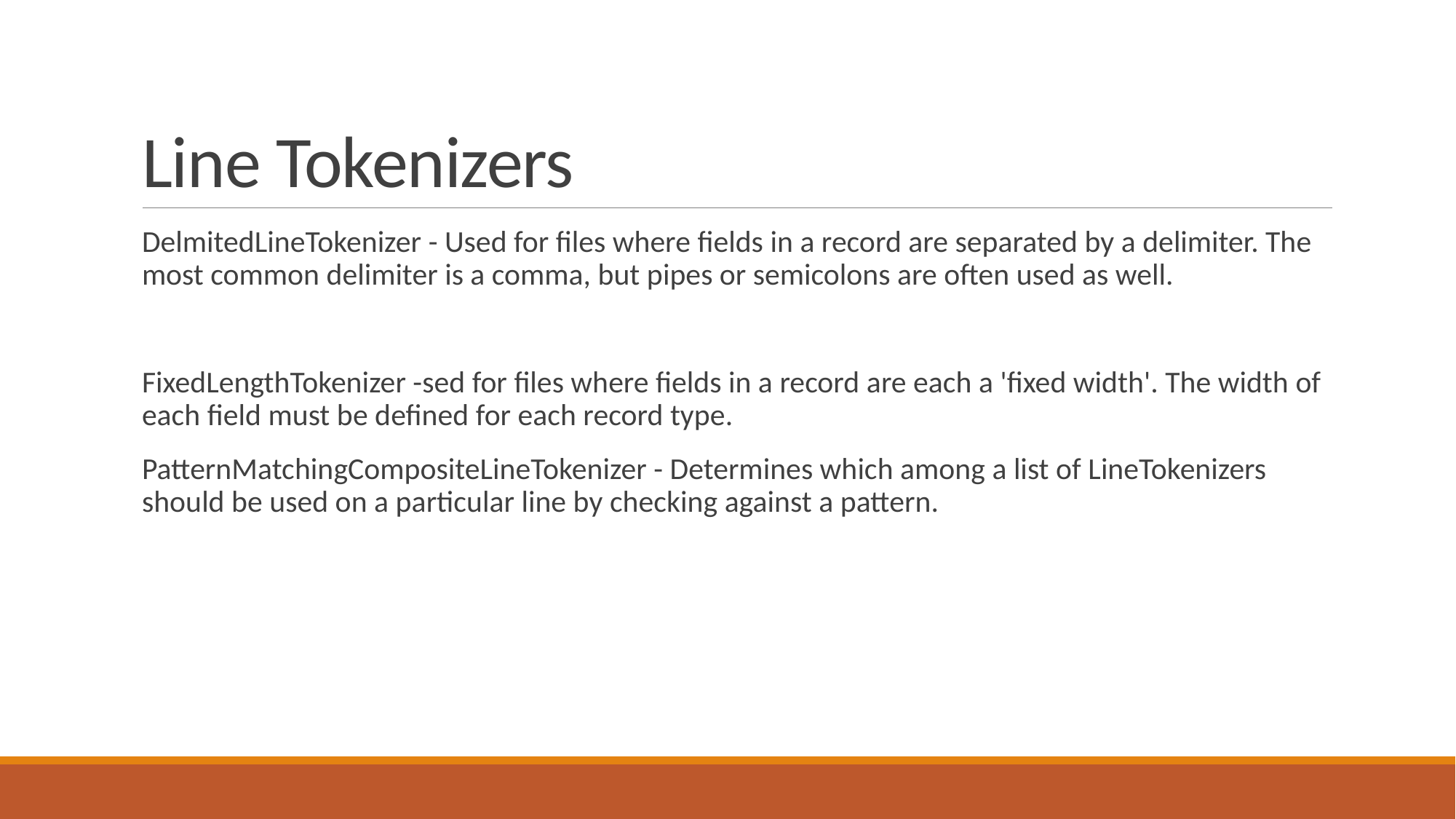

# Line Tokenizers
DelmitedLineTokenizer - Used for files where fields in a record are separated by a delimiter. The most common delimiter is a comma, but pipes or semicolons are often used as well.

FixedLengthTokenizer -sed for files where fields in a record are each a 'fixed width'. The width of each field must be defined for each record type.
PatternMatchingCompositeLineTokenizer - Determines which among a list of LineTokenizers should be used on a particular line by checking against a pattern.